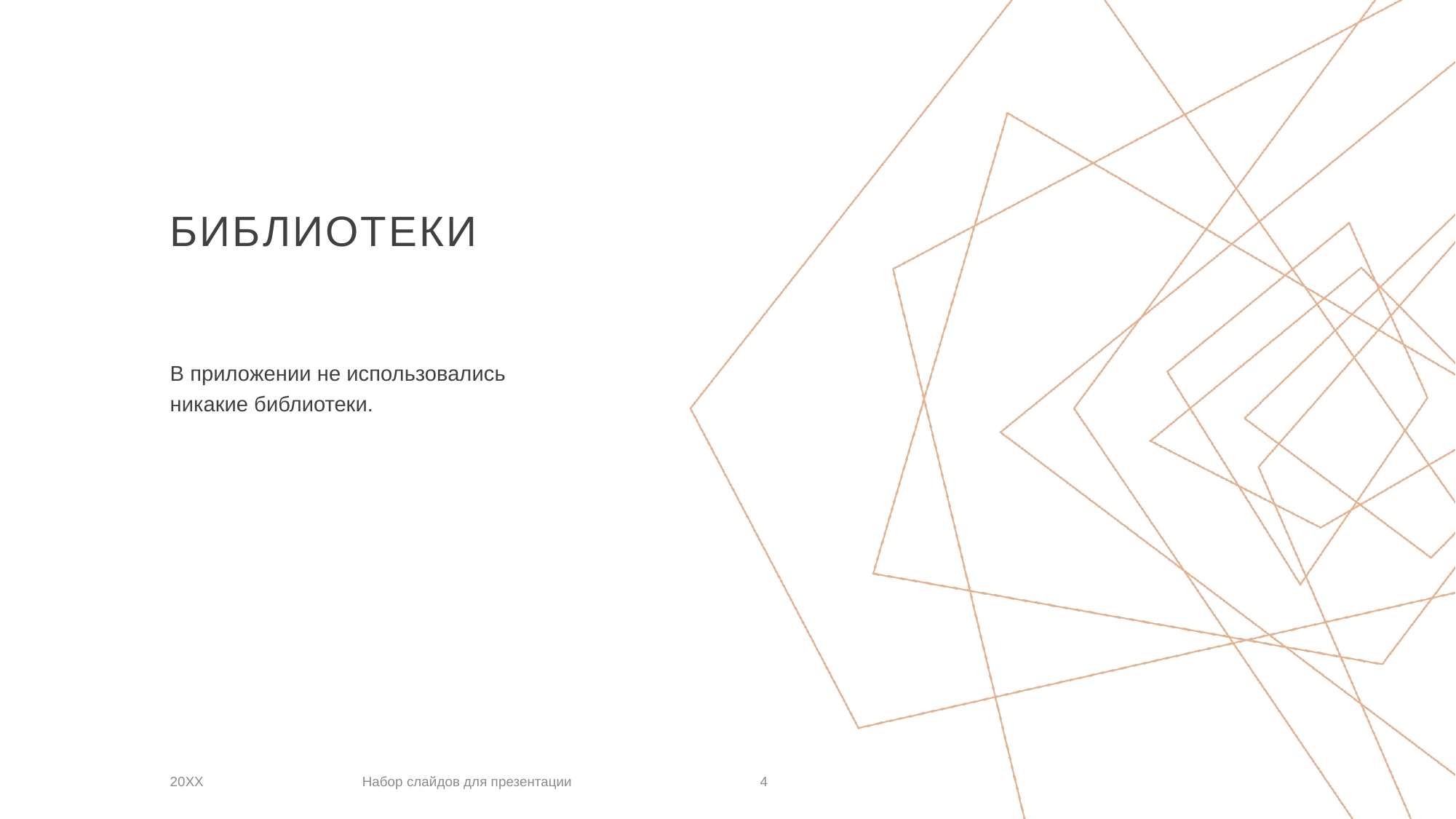

# Библиотеки
В приложении не использовались никакие библиотеки.
Набор слайдов для презентации
20XX
4